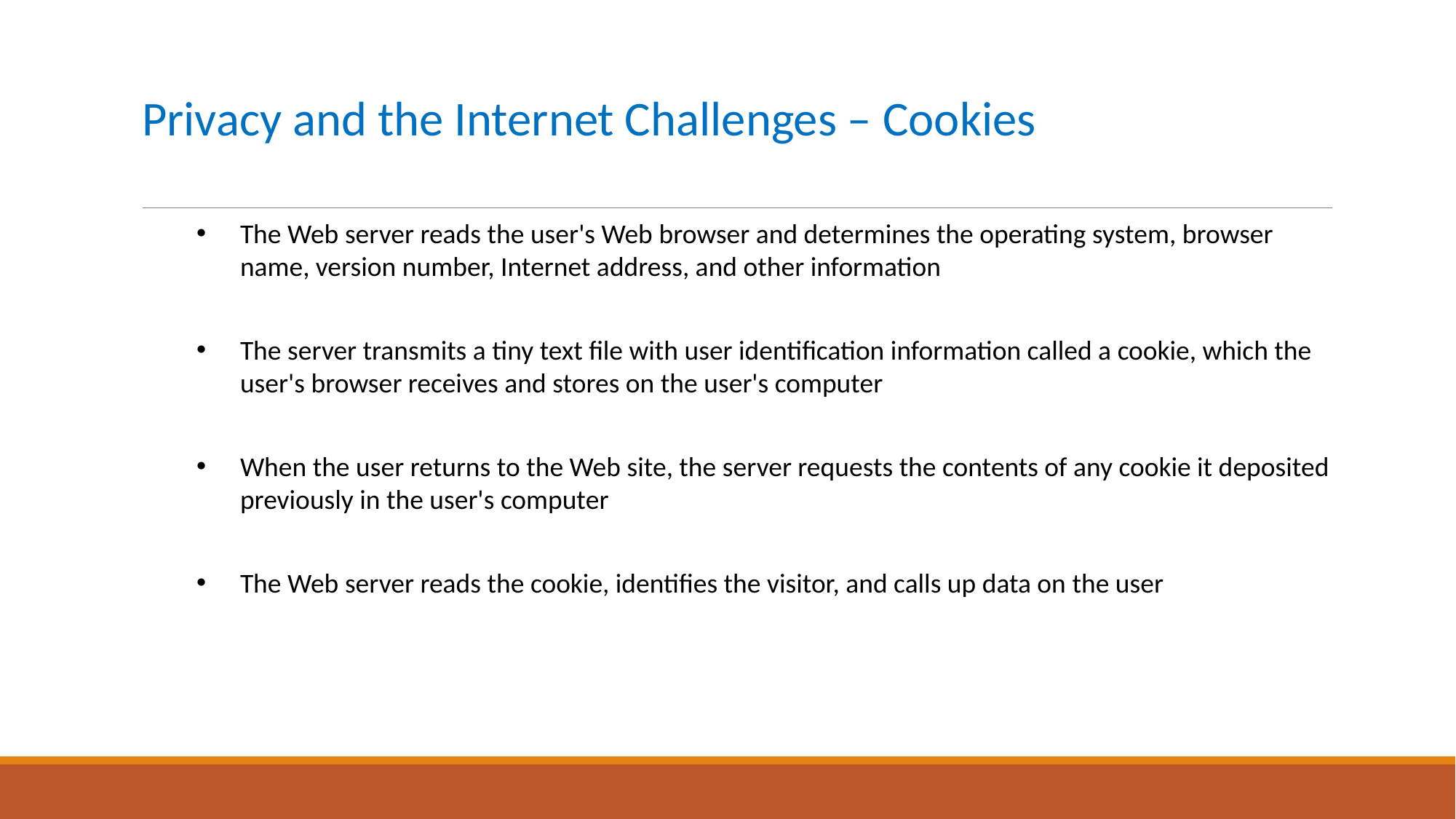

# Privacy and the Internet Challenges – Cookies
The Web server reads the user's Web browser and determines the operating system, browser name, version number, Internet address, and other information

The server transmits a tiny text file with user identification information called a cookie, which the user's browser receives and stores on the user's computer

When the user returns to the Web site, the server requests the contents of any cookie it deposited previously in the user's computer

The Web server reads the cookie, identifies the visitor, and calls up data on the user